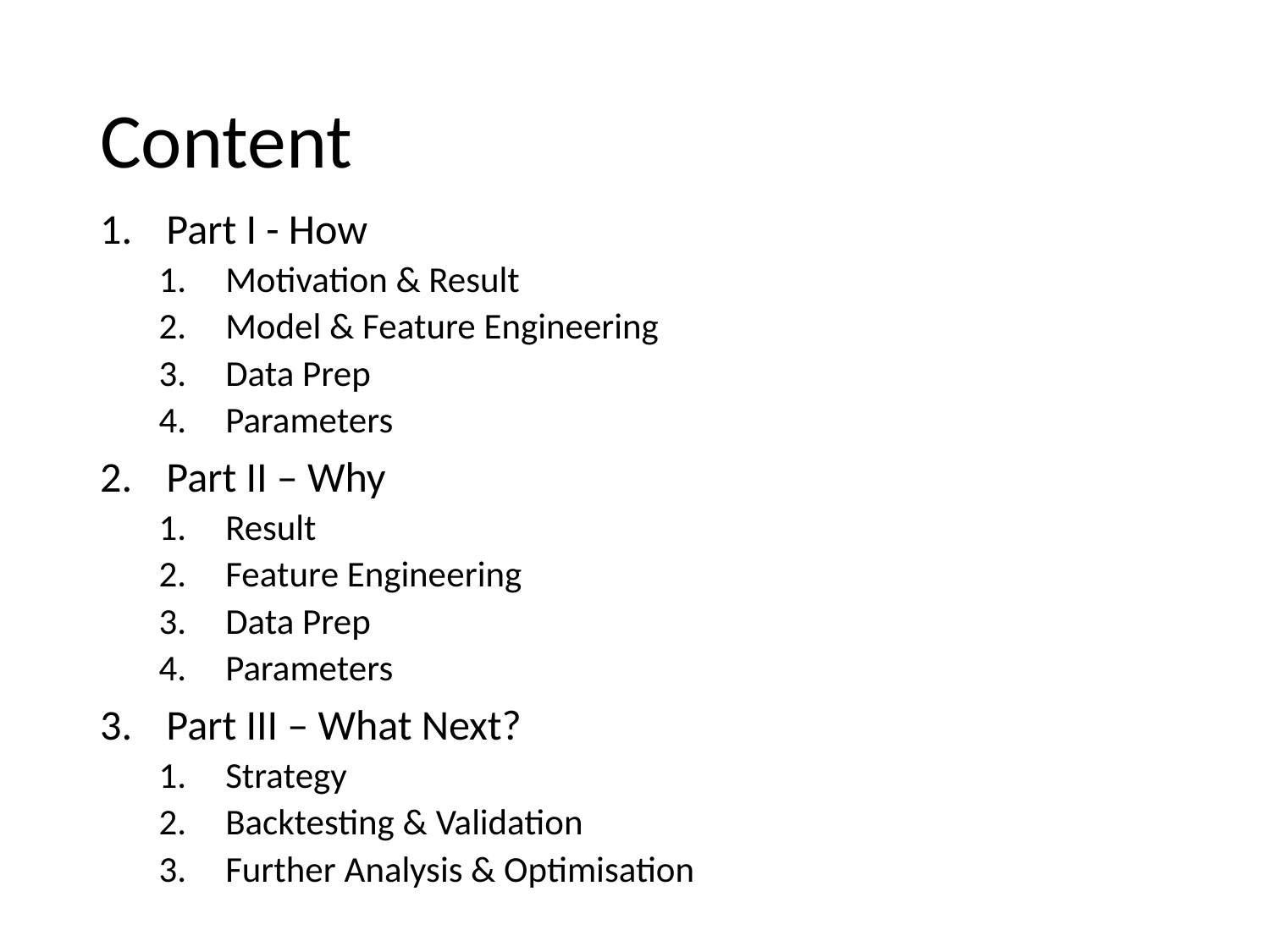

# Content
Part I - How
Motivation & Result
Model & Feature Engineering
Data Prep
Parameters
Part II – Why
Result
Feature Engineering
Data Prep
Parameters
Part III – What Next?
Strategy
Backtesting & Validation
Further Analysis & Optimisation